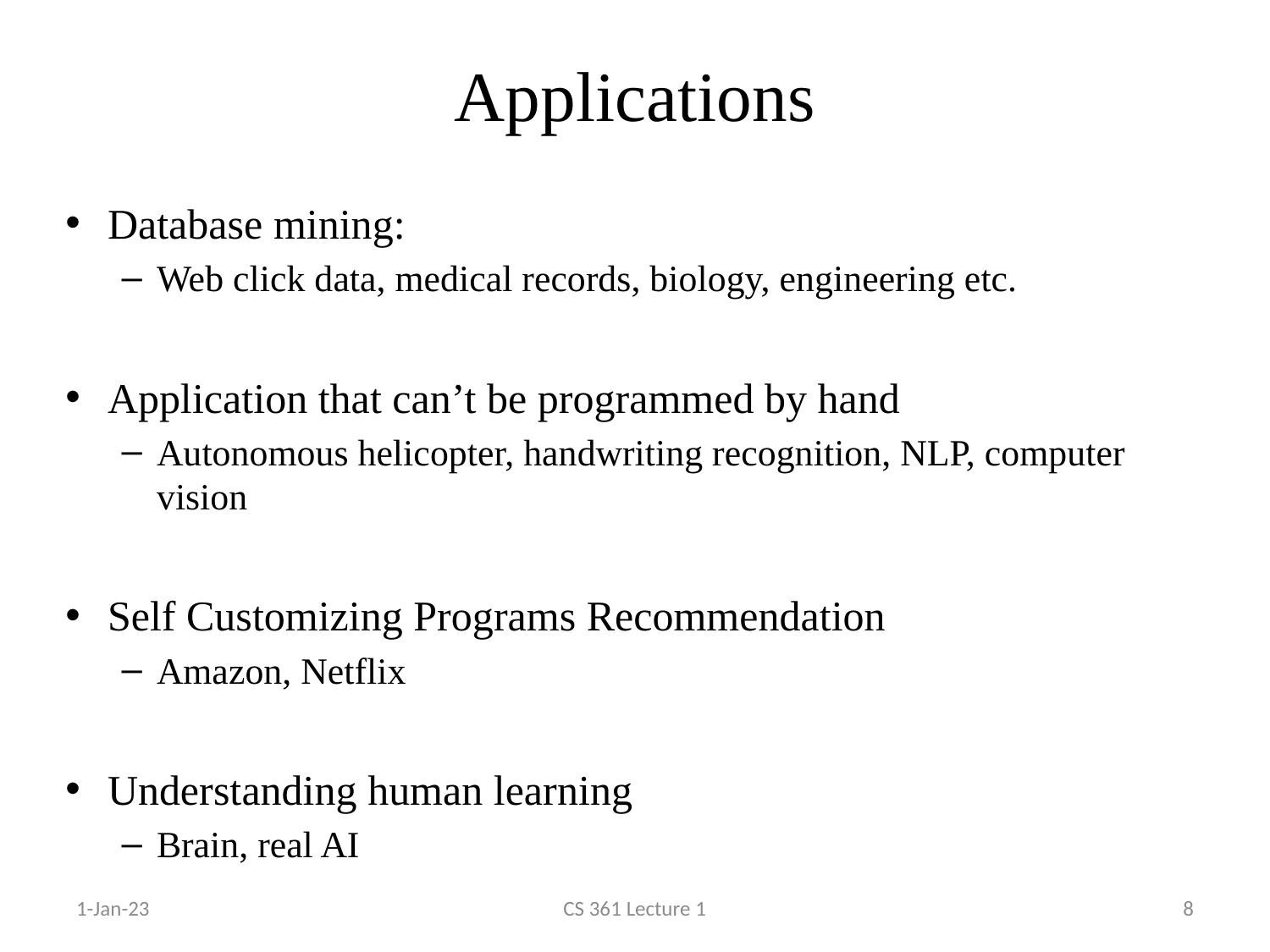

# Applications
Database mining:
Web click data, medical records, biology, engineering etc.

Application that can’t be programmed by hand
Autonomous helicopter, handwriting recognition, NLP, computer vision

Self Customizing Programs Recommendation
Amazon, Netflix

Understanding human learning
Brain, real AI

1-Jan-23
CS 361 Lecture 1
8